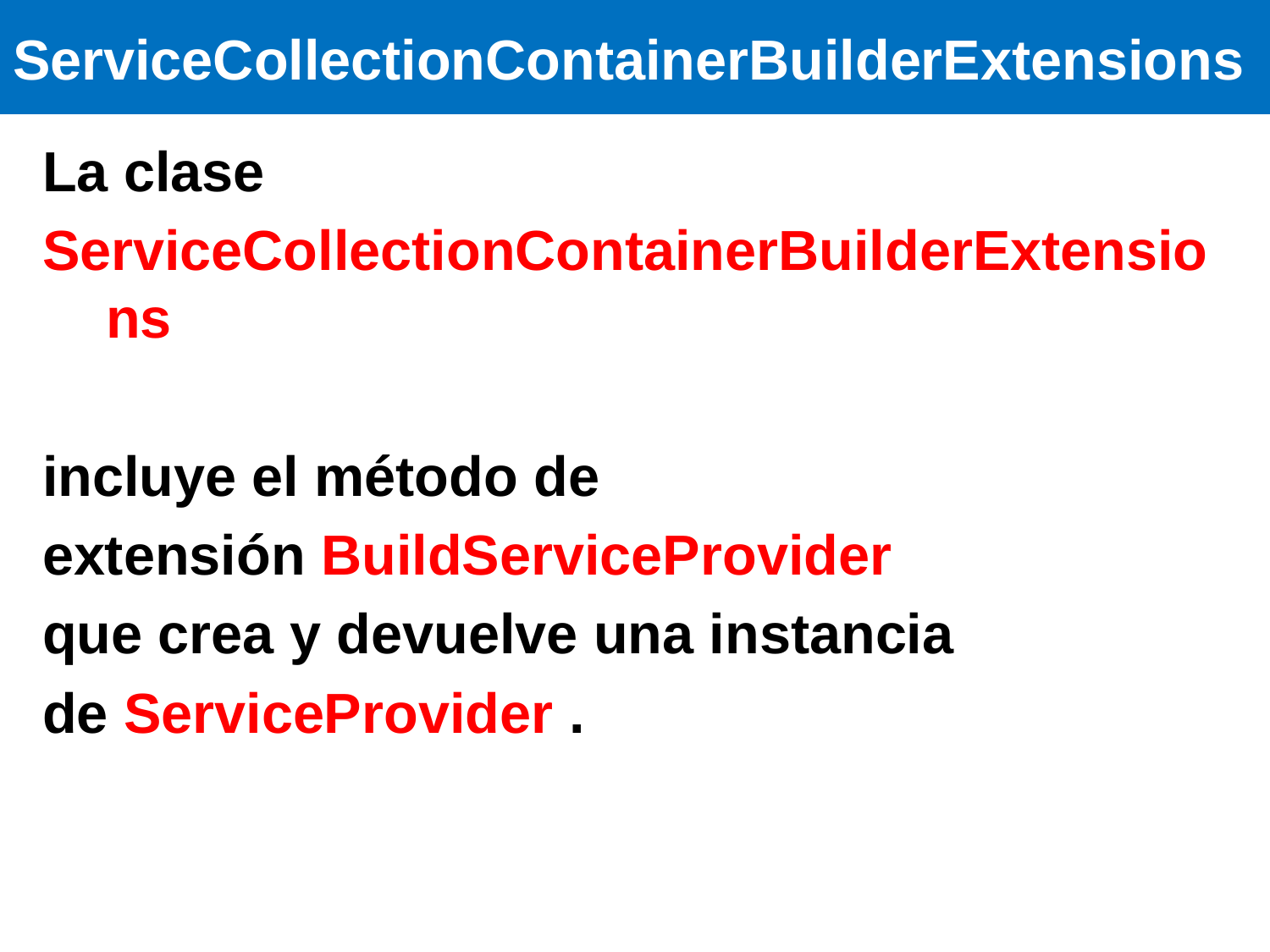

# ServiceCollectionContainerBuilderExtensions
La clase
ServiceCollectionContainerBuilderExtensions

incluye el método de
extensión BuildServiceProvider
que crea y devuelve una instancia
de ServiceProvider .